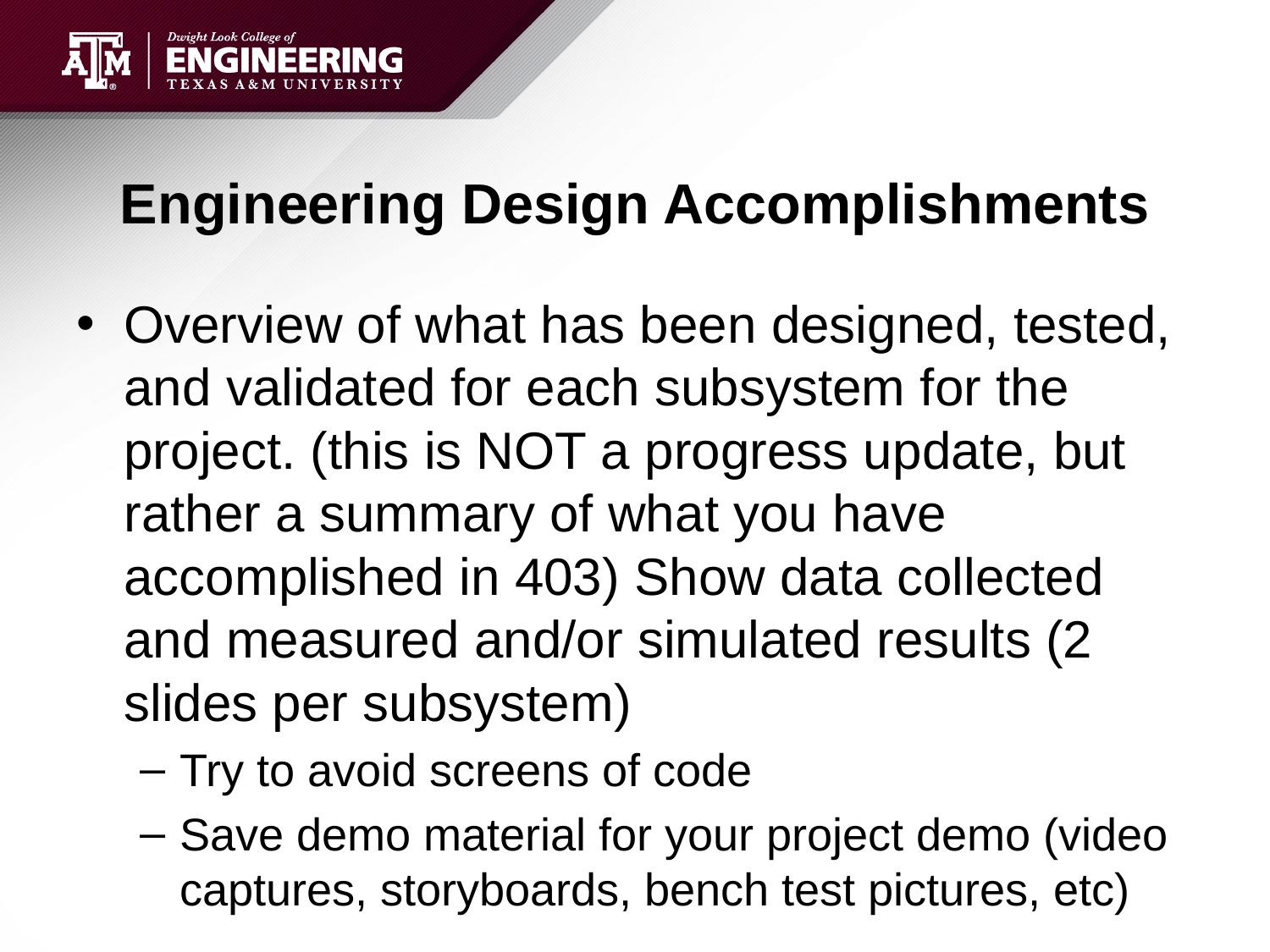

# Engineering Design Accomplishments
Overview of what has been designed, tested, and validated for each subsystem for the project. (this is NOT a progress update, but rather a summary of what you have accomplished in 403) Show data collected and measured and/or simulated results (2 slides per subsystem)
Try to avoid screens of code
Save demo material for your project demo (video captures, storyboards, bench test pictures, etc)